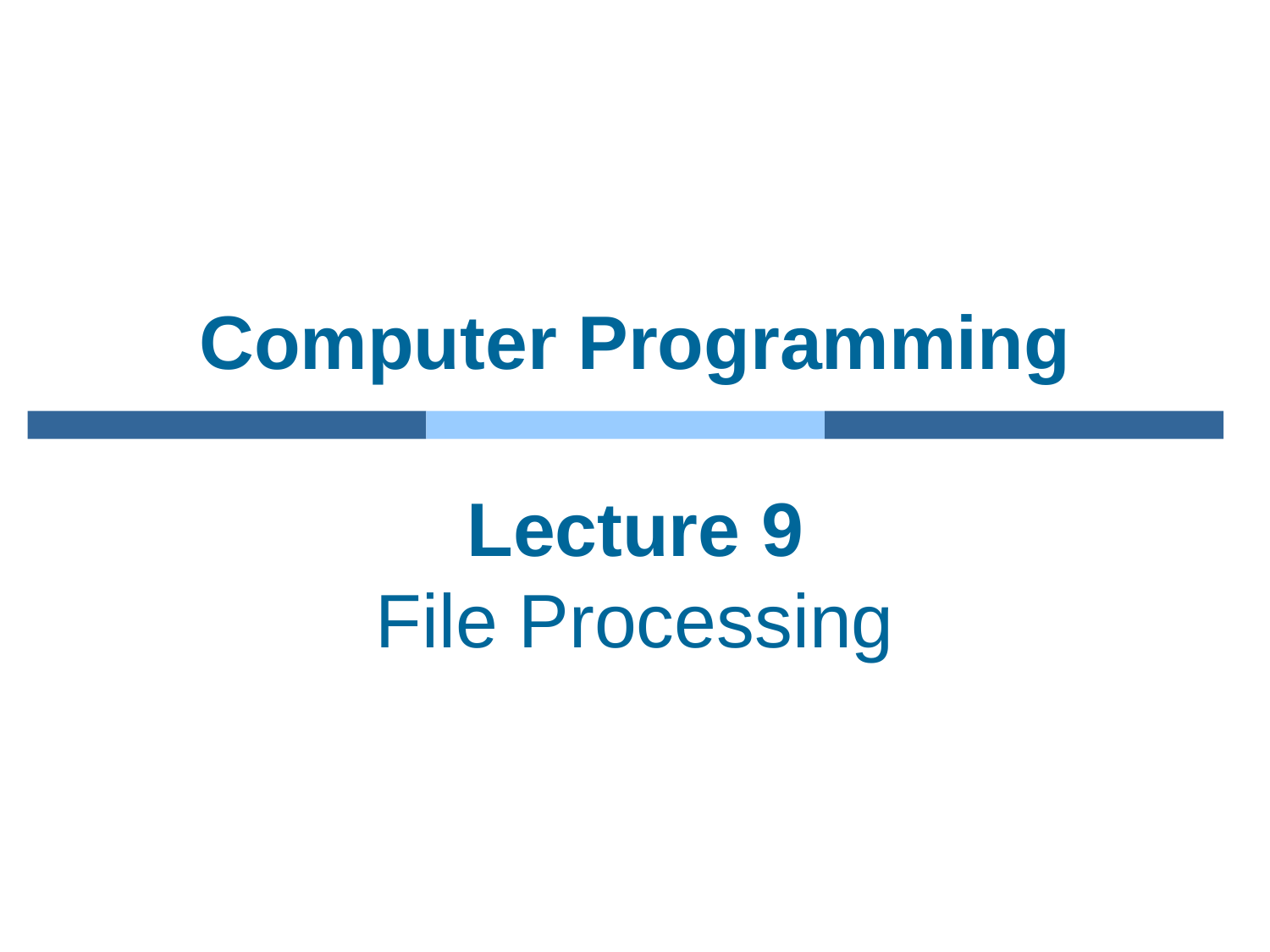

# Computer Programming
Lecture 9
File Processing